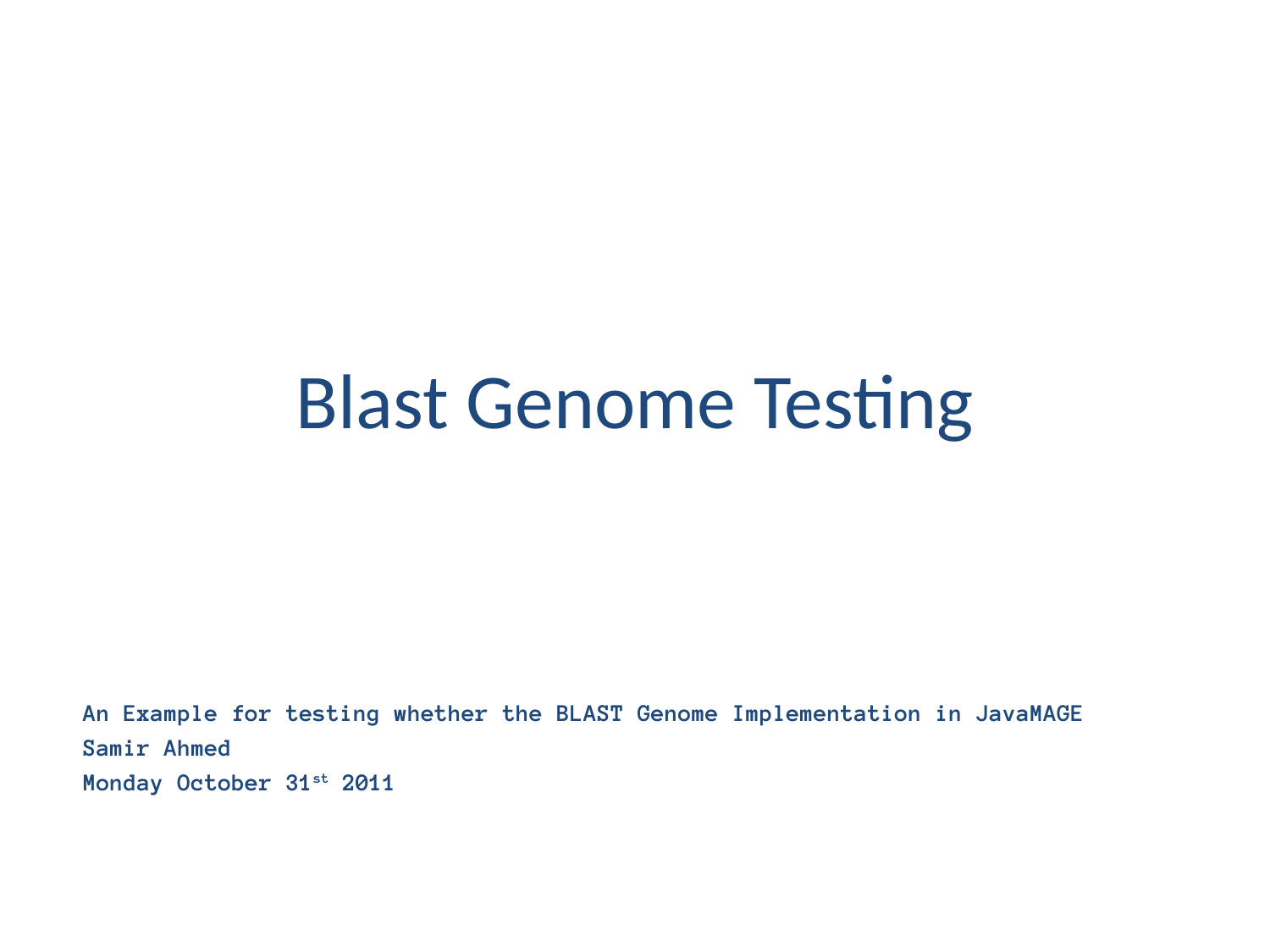

# Blast Genome Testing
An Example for testing whether the BLAST Genome Implementation in JavaMAGE
Samir Ahmed
Monday October 31st 2011